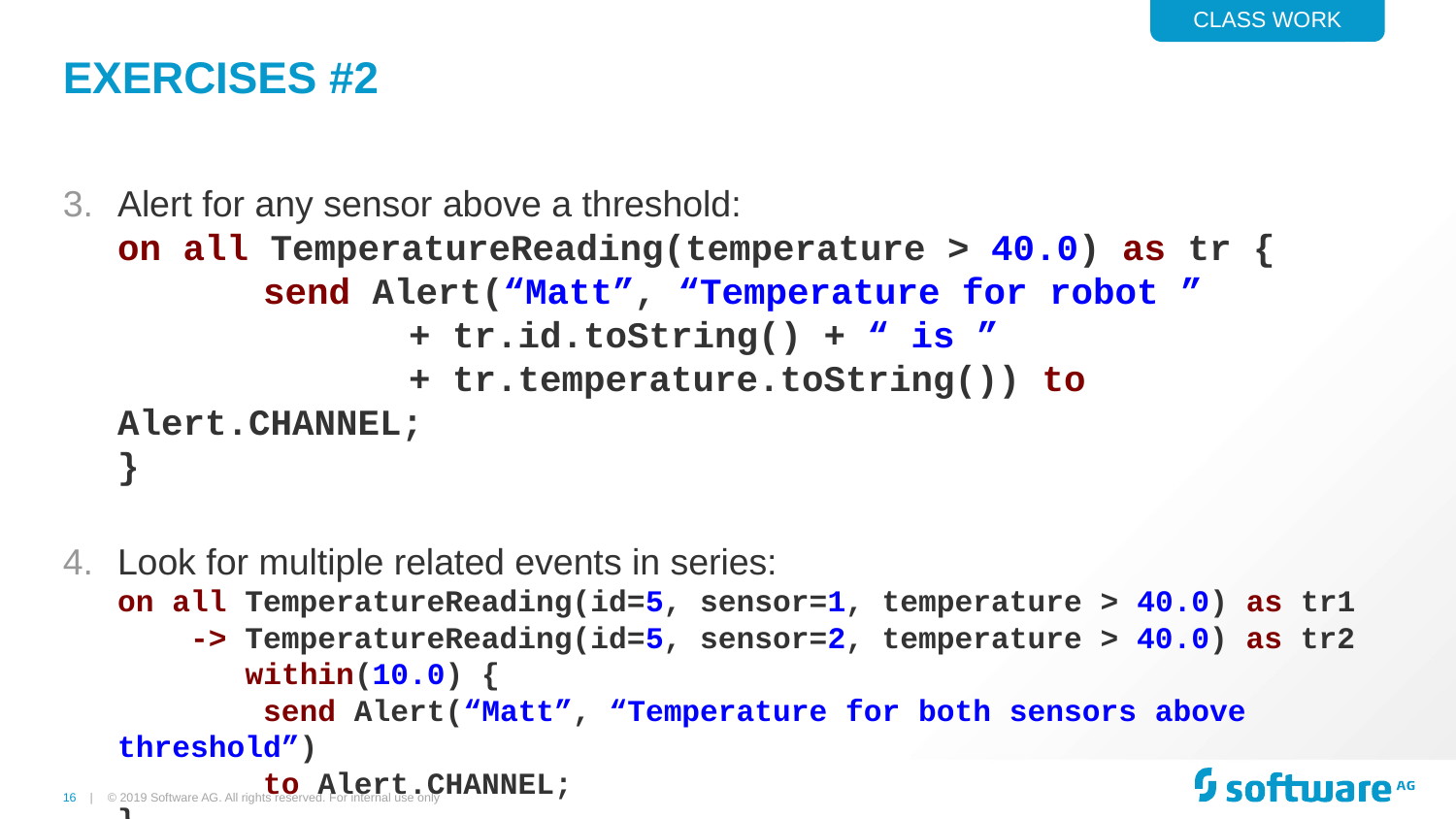

CLASS WORK
# Exercises #2

Alert for any sensor above a threshold:
on all TemperatureReading(temperature > 40.0) as tr {
	send Alert(“Matt”, “Temperature for robot ”
		+ tr.id.toString() + “ is ”
		+ tr.temperature.toString()) to Alert.CHANNEL;
}
Look for multiple related events in series:
on all TemperatureReading(id=5, sensor=1, temperature > 40.0) as tr1
    -> TemperatureReading(id=5, sensor=2, temperature > 40.0) as tr2
       within(10.0) {
	send Alert(“Matt”, “Temperature for both sensors above threshold”)
        to Alert.CHANNEL;
}
© 2019 Software AG. All rights reserved. For internal use only